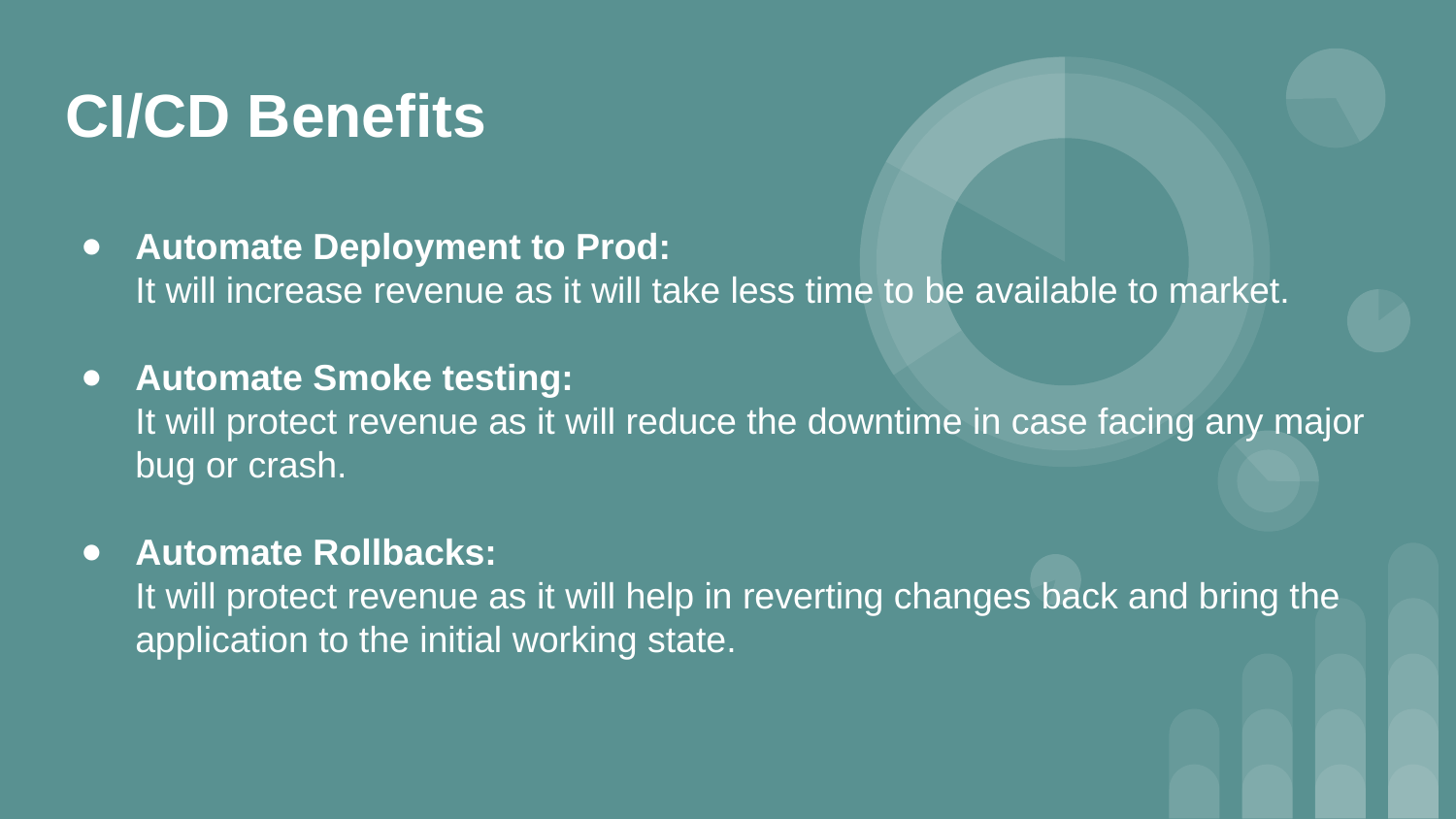

# CI/CD Benefits
Automate Deployment to Prod:
It will increase revenue as it will take less time to be available to market.

Automate Smoke testing:
It will protect revenue as it will reduce the downtime in case facing any major bug or crash.

Automate Rollbacks:
It will protect revenue as it will help in reverting changes back and bring the application to the initial working state.